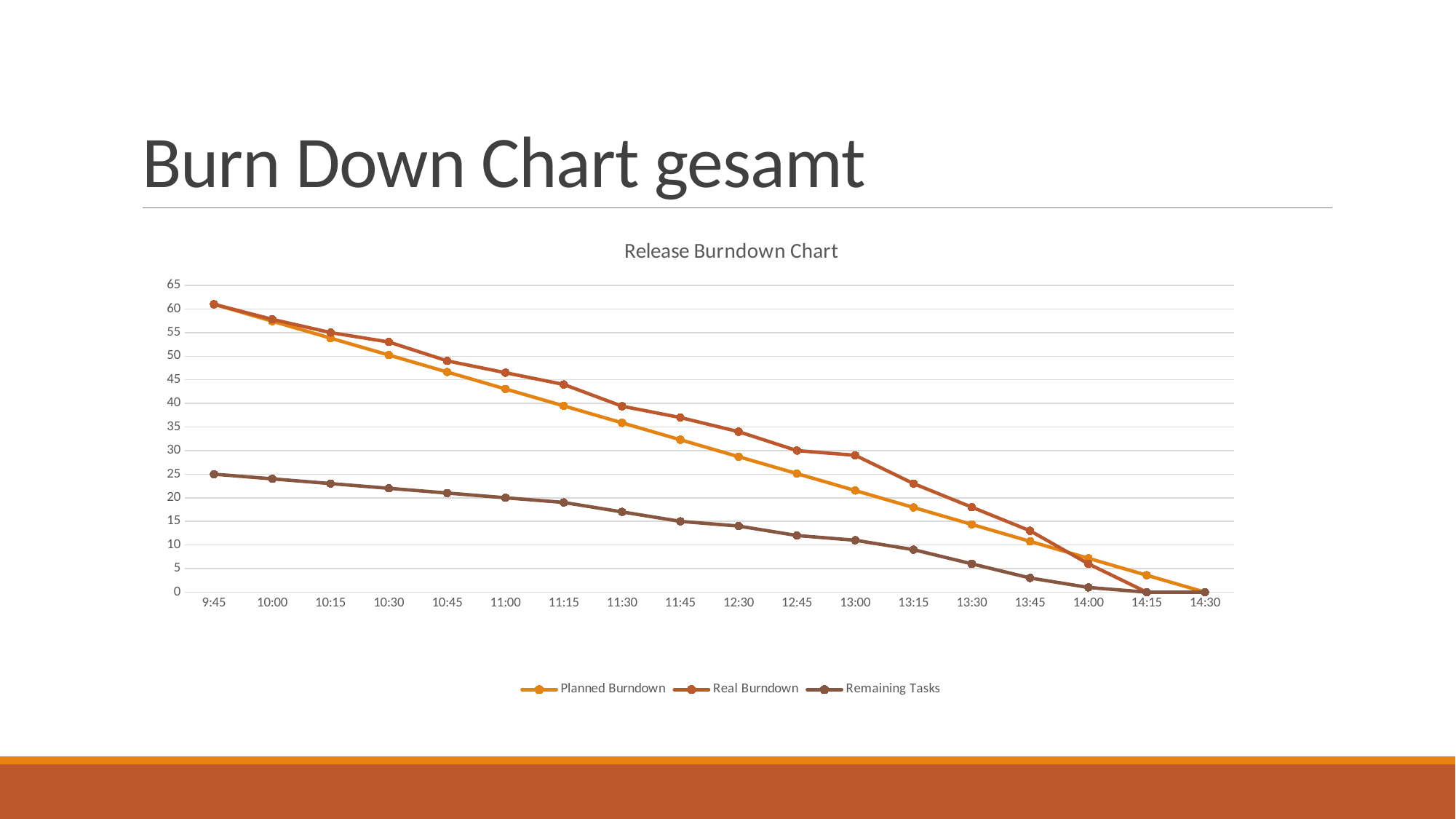

# Burn Down Chart gesamt

### Chart: Release Burndown Chart

| Category | Planned Burndown | Real Burndown | Remaining Tasks |
|---|---|---|---|
| 0.40625 | 61.0 | 61.0 | 25.0 |
| 0.41666666666666669 | 57.4117647058823 | 57.8 | 24.0 |
| 0.42708333333333331 | 53.8235294117646 | 55.0 | 23.0 |
| 0.4375 | 50.2352941176469 | 53.0 | 22.0 |
| 0.44791666666666669 | 46.6470588235292 | 49.0 | 21.0 |
| 0.45833333333333331 | 43.0588235294115 | 46.5 | 20.0 |
| 0.46875 | 39.4705882352938 | 44.0 | 19.0 |
| 0.47916666666666669 | 35.8823529411761 | 39.4 | 17.0 |
| 0.48958333333333331 | 32.2941176470584 | 37.0 | 15.0 |
| 0.52083333333333337 | 28.7058823529407 | 34.0 | 14.0 |
| 0.53125 | 25.117647058823 | 30.0 | 12.0 |
| 0.54166666666666663 | 21.5294117647053 | 29.0 | 11.0 |
| 0.55208333333333337 | 17.9411764705876 | 23.0 | 9.0 |
| 0.5625 | 14.3529411764699 | 18.0 | 6.0 |
| 0.57291666666666663 | 10.7647058823522 | 13.0 | 3.0 |
| 0.58333333333333337 | 7.1764705882345 | 6.0 | 1.0 |
| 0.59375 | 3.5882352941168 | 0.0 | 0.0 |
| 0.60416666666666663 | 0.0 | 0.0 | 0.0 |